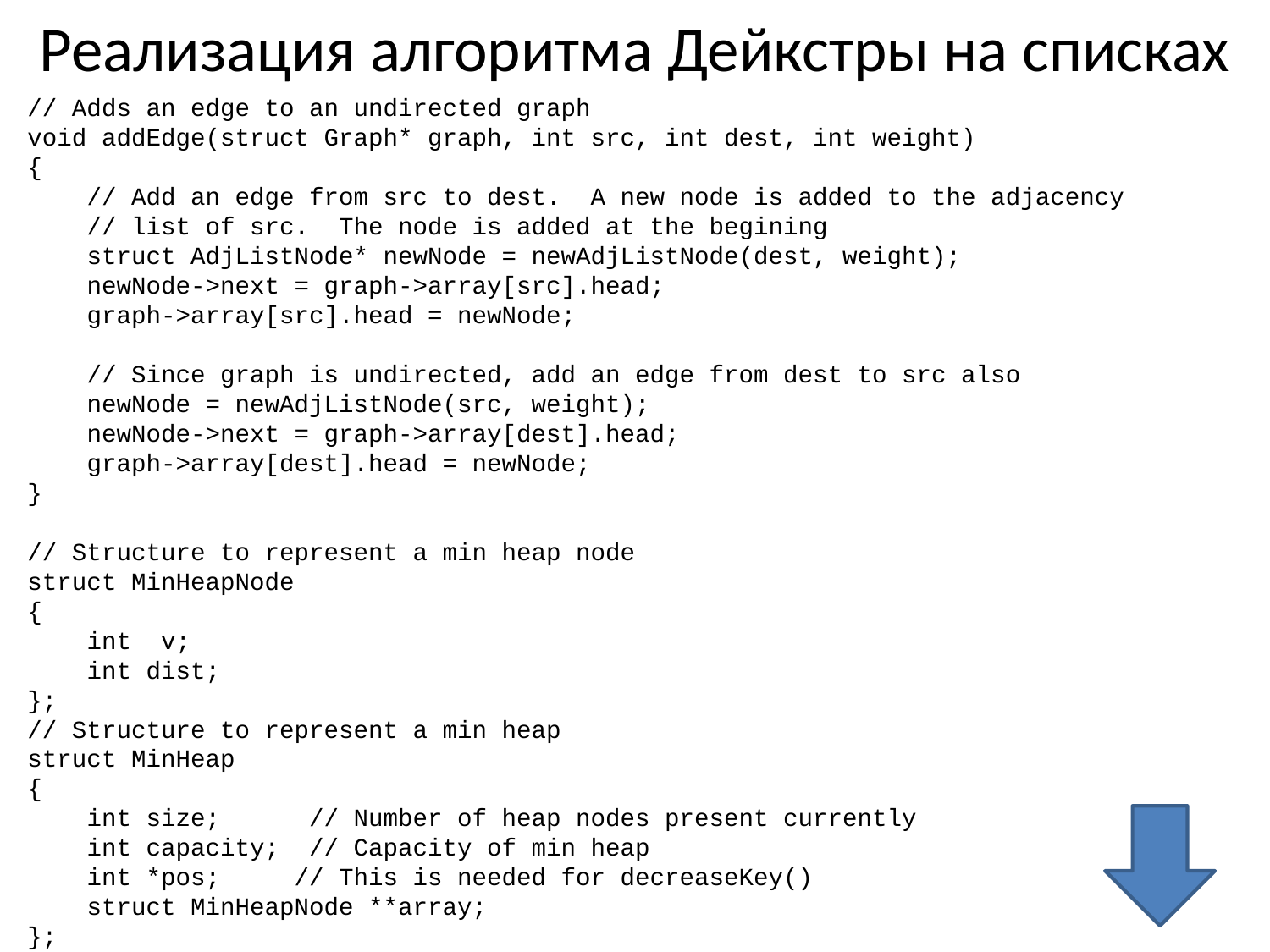

# Реализация алгоритма Дейкстры на списках
// Adds an edge to an undirected graph
void addEdge(struct Graph* graph, int src, int dest, int weight)
{
    // Add an edge from src to dest.  A new node is added to the adjacency
    // list of src.  The node is added at the begining
    struct AdjListNode* newNode = newAdjListNode(dest, weight);
    newNode->next = graph->array[src].head;
    graph->array[src].head = newNode;

    // Since graph is undirected, add an edge from dest to src also
    newNode = newAdjListNode(src, weight);
    newNode->next = graph->array[dest].head;
    graph->array[dest].head = newNode;
}

// Structure to represent a min heap node
struct MinHeapNode
{
    int  v;
    int dist;
};
// Structure to represent a min heap
struct MinHeap
{
    int size;      // Number of heap nodes present currently
    int capacity;  // Capacity of min heap
    int *pos;     // This is needed for decreaseKey()
    struct MinHeapNode **array;
};